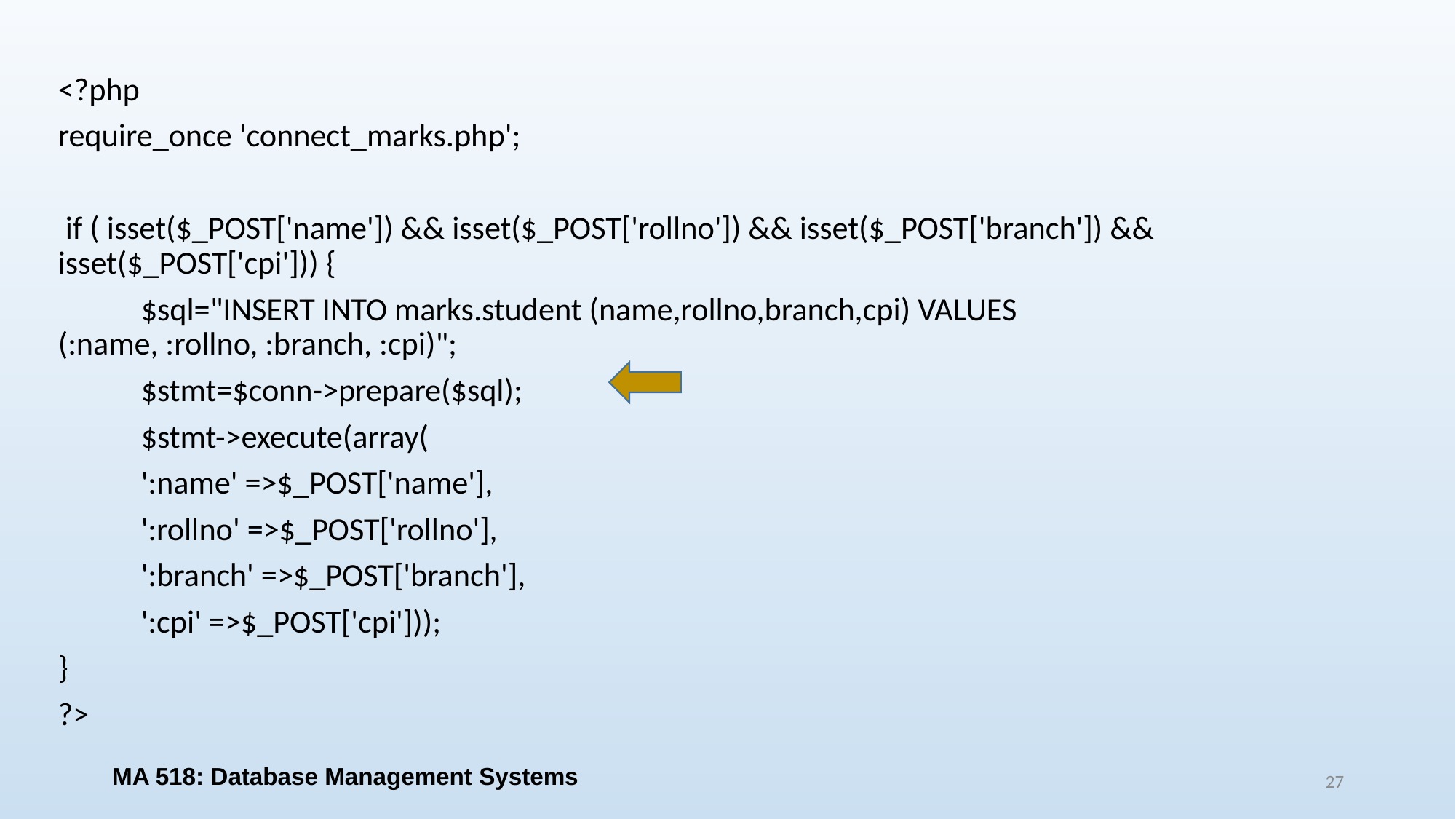

<?php
require_once 'connect_marks.php';

 if ( isset($_POST['name']) && isset($_POST['rollno']) && isset($_POST['branch']) && isset($_POST['cpi'])) {
	$sql="INSERT INTO marks.student (name,rollno,branch,cpi) VALUES (:name, :rollno, :branch, :cpi)";
	$stmt=$conn->prepare($sql);
	$stmt->execute(array(
			':name' =>$_POST['name'],
			':rollno' =>$_POST['rollno'],
			':branch' =>$_POST['branch'],
			':cpi' =>$_POST['cpi']));
}
?>

MA 518: Database Management Systems
27